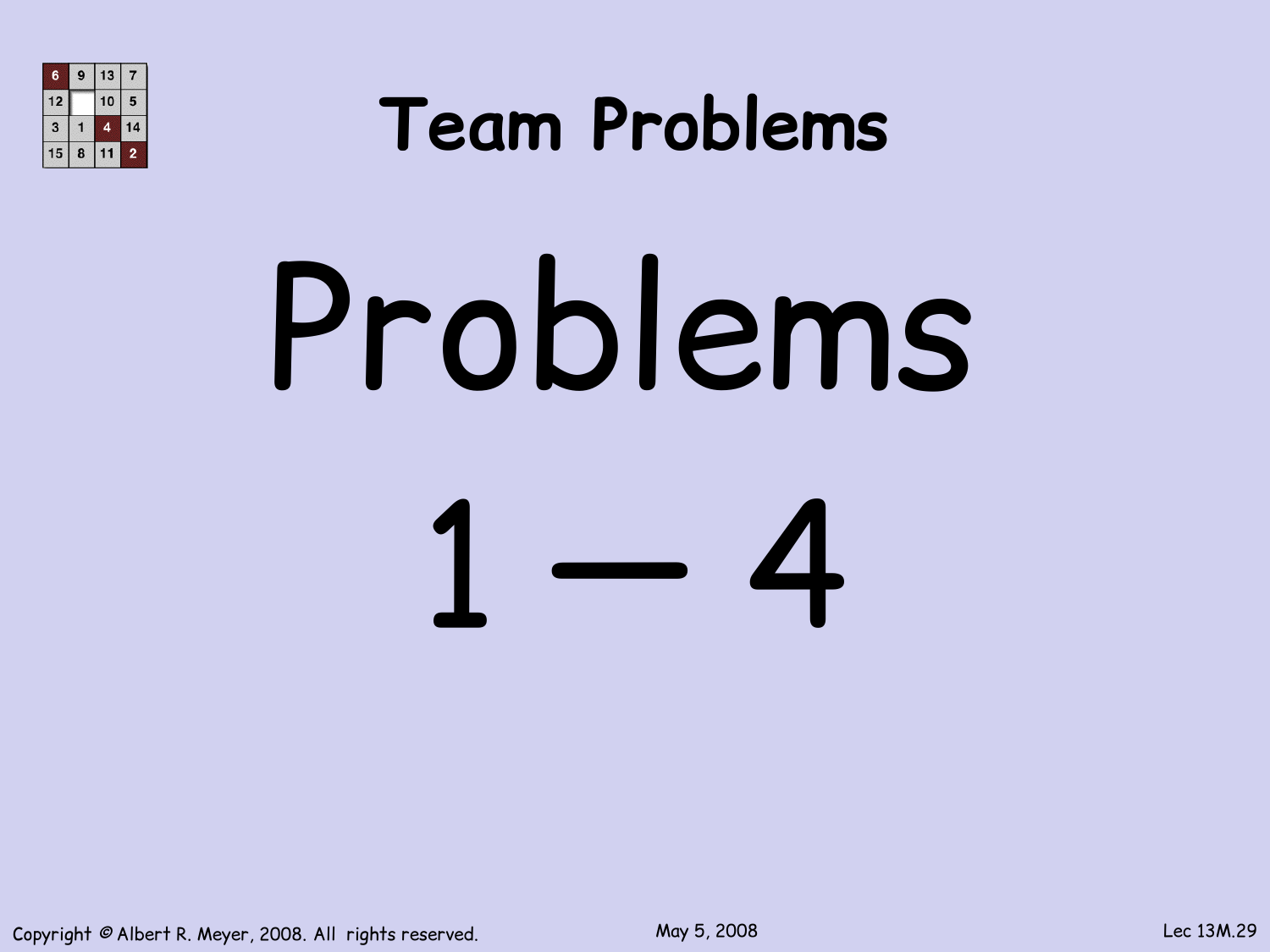

# Team Problems
Problems
1 — 4
Copyright © Albert R. Meyer, 2008. All  rights reserved.

May 5, 2008
Lec 13M.29